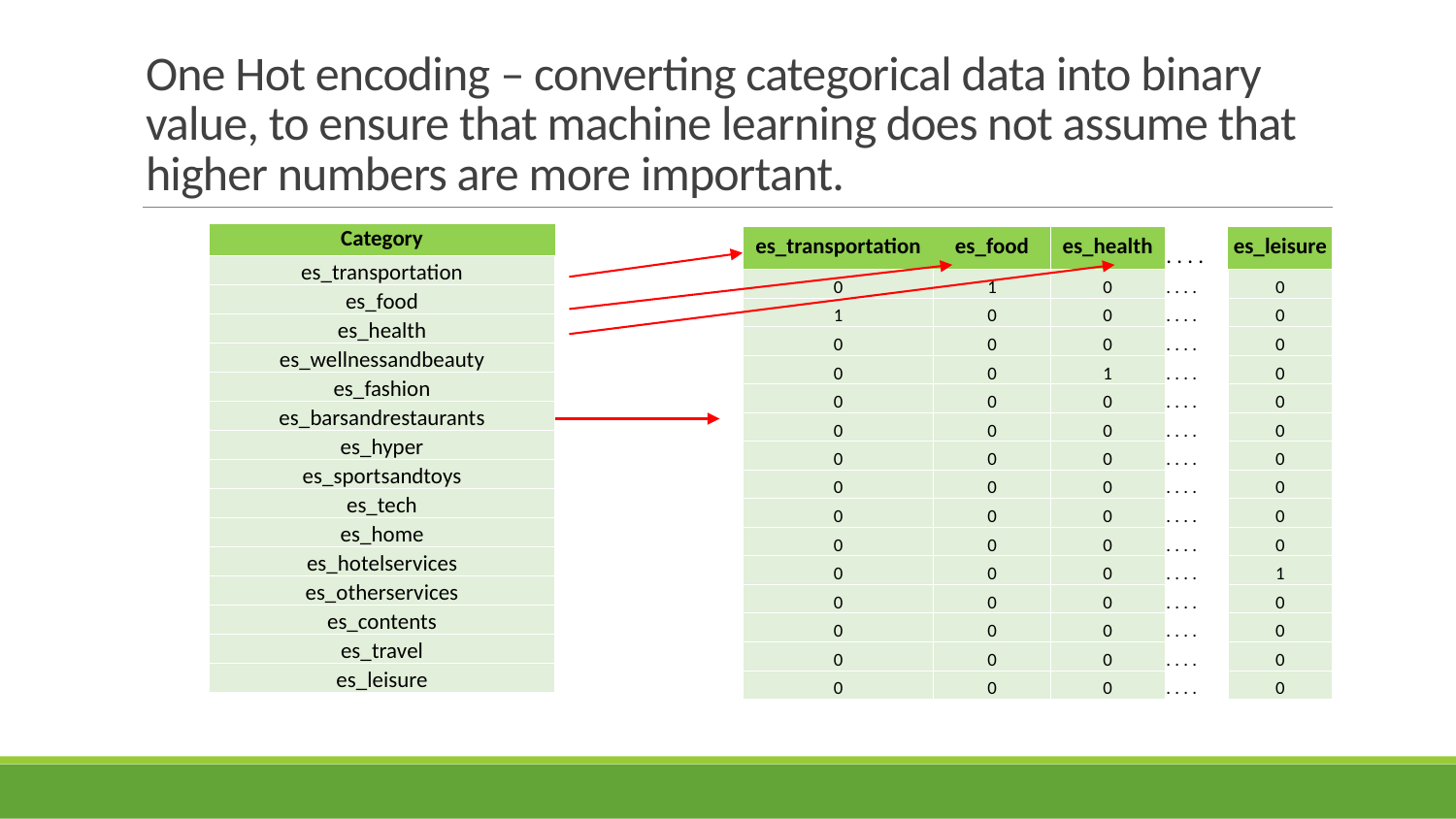

# One Hot encoding – converting categorical data into binary value, to ensure that machine learning does not assume that higher numbers are more important.
| Category |
| --- |
| es\_transportation |
| es\_food |
| es\_health |
| es\_wellnessandbeauty |
| es\_fashion |
| es\_barsandrestaurants |
| es\_hyper |
| es\_sportsandtoys |
| es\_tech |
| es\_home |
| es\_hotelservices |
| es\_otherservices |
| es\_contents |
| es\_travel |
| es\_leisure |
| es\_transportation | es\_food | es\_health | . . . . | es\_leisure |
| --- | --- | --- | --- | --- |
| 0 | 1 | 0 | . . . . | 0 |
| 1 | 0 | 0 | . . . . | 0 |
| 0 | 0 | 0 | . . . . | 0 |
| 0 | 0 | 1 | . . . . | 0 |
| 0 | 0 | 0 | . . . . | 0 |
| 0 | 0 | 0 | . . . . | 0 |
| 0 | 0 | 0 | . . . . | 0 |
| 0 | 0 | 0 | . . . . | 0 |
| 0 | 0 | 0 | . . . . | 0 |
| 0 | 0 | 0 | . . . . | 0 |
| 0 | 0 | 0 | . . . . | 1 |
| 0 | 0 | 0 | . . . . | 0 |
| 0 | 0 | 0 | . . . . | 0 |
| 0 | 0 | 0 | . . . . | 0 |
| 0 | 0 | 0 | . . . . | 0 |